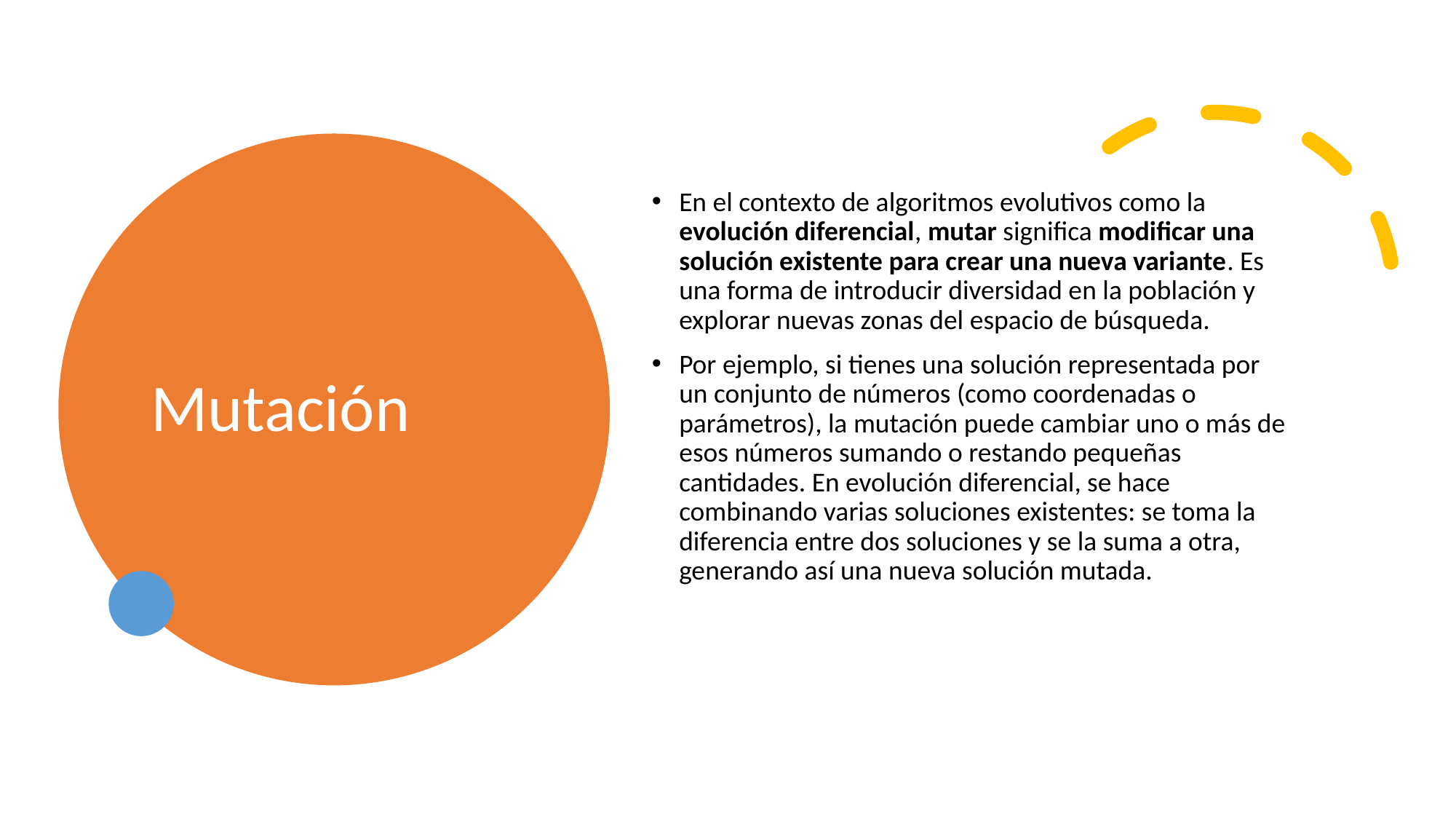

# Mutación
En el contexto de algoritmos evolutivos como la evolución diferencial, mutar significa modificar una solución existente para crear una nueva variante. Es una forma de introducir diversidad en la población y explorar nuevas zonas del espacio de búsqueda.
Por ejemplo, si tienes una solución representada por un conjunto de números (como coordenadas o parámetros), la mutación puede cambiar uno o más de esos números sumando o restando pequeñas cantidades. En evolución diferencial, se hace combinando varias soluciones existentes: se toma la diferencia entre dos soluciones y se la suma a otra, generando así una nueva solución mutada.